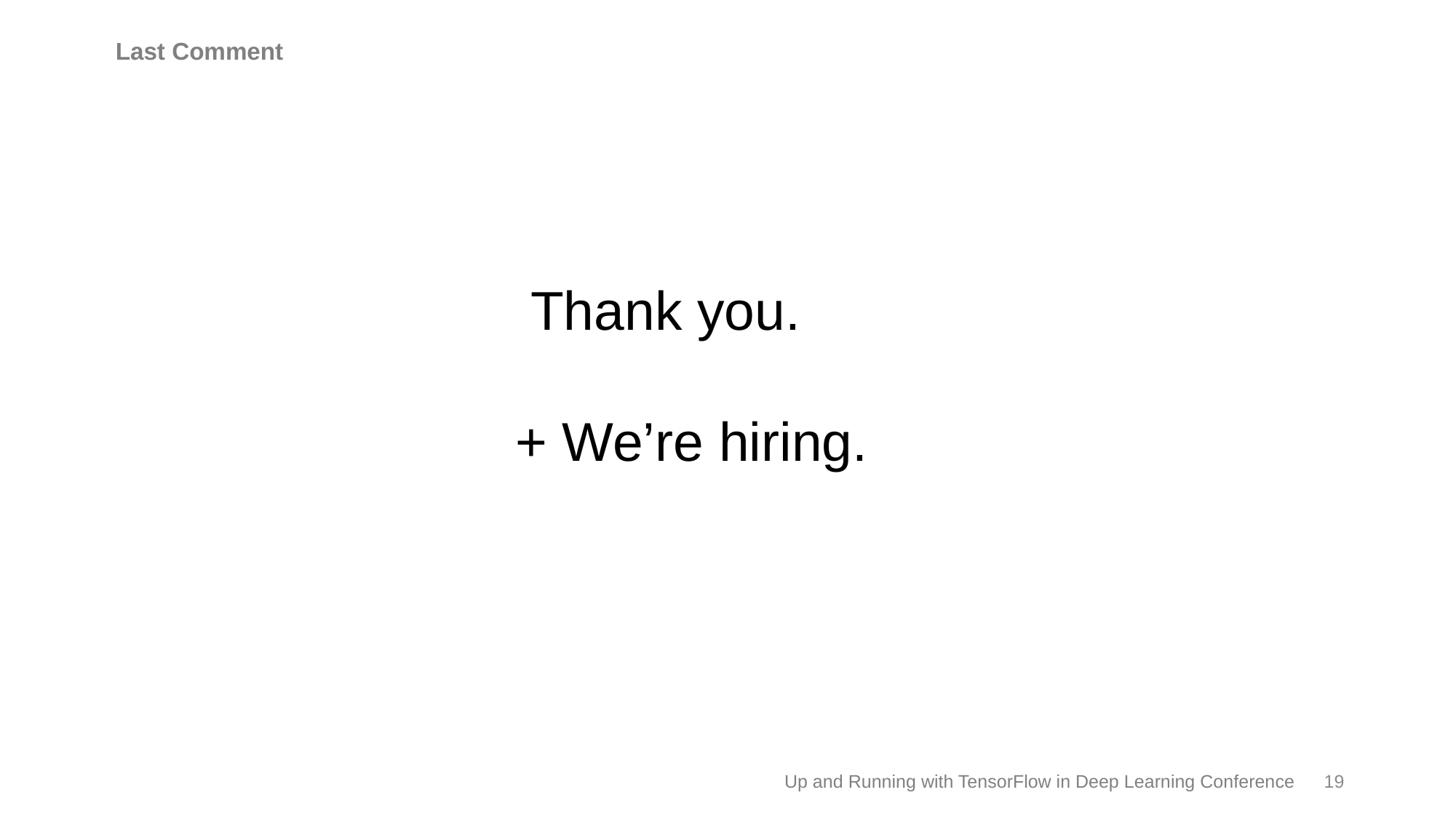

Last Comment
# Thank you. + We’re hiring.
19
Up and Running with TensorFlow in Deep Learning Conference